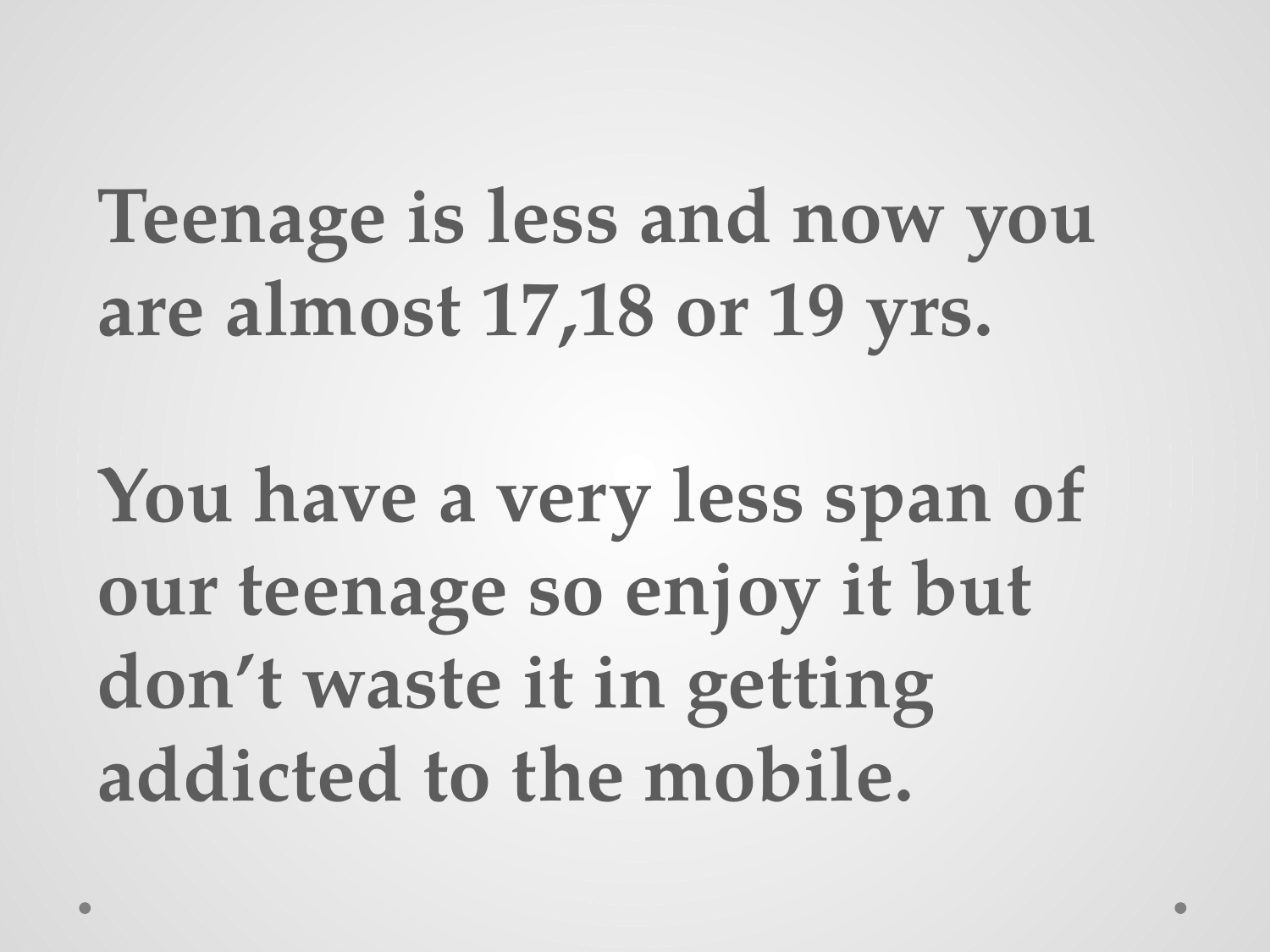

Teenage is less and now you are almost 17,18 or 19 yrs.

You have a very less span of our teenage so enjoy it but don’t waste it in getting addicted to the mobile.